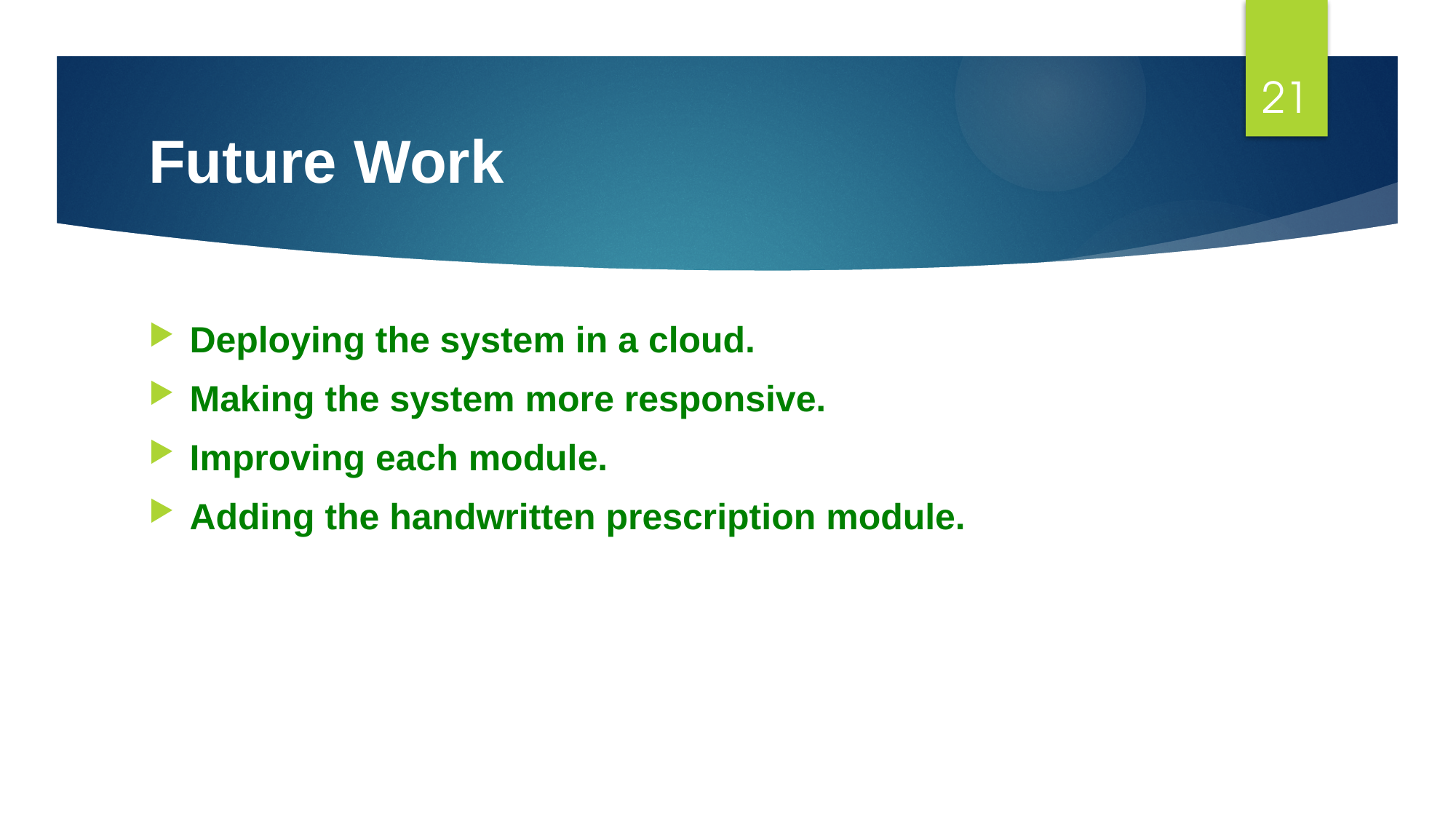

21
# Future Work
Deploying the system in a cloud.
Making the system more responsive.
Improving each module.
Adding the handwritten prescription module.